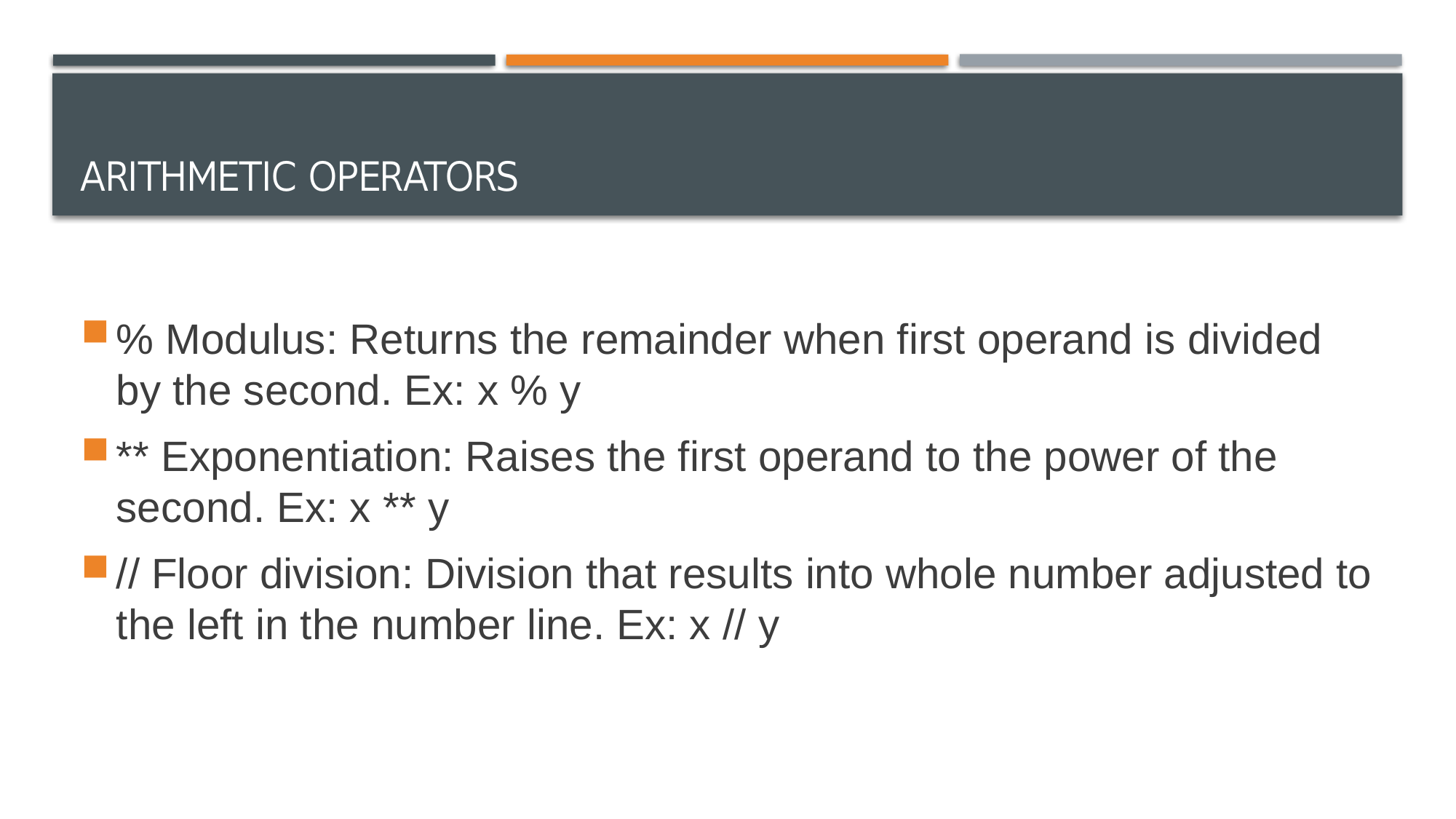

# Arithmetic Operators
% Modulus: Returns the remainder when first operand is divided by the second. Ex: x % y
** Exponentiation: Raises the first operand to the power of the second. Ex: x ** y
// Floor division: Division that results into whole number adjusted to the left in the number line. Ex: x // y